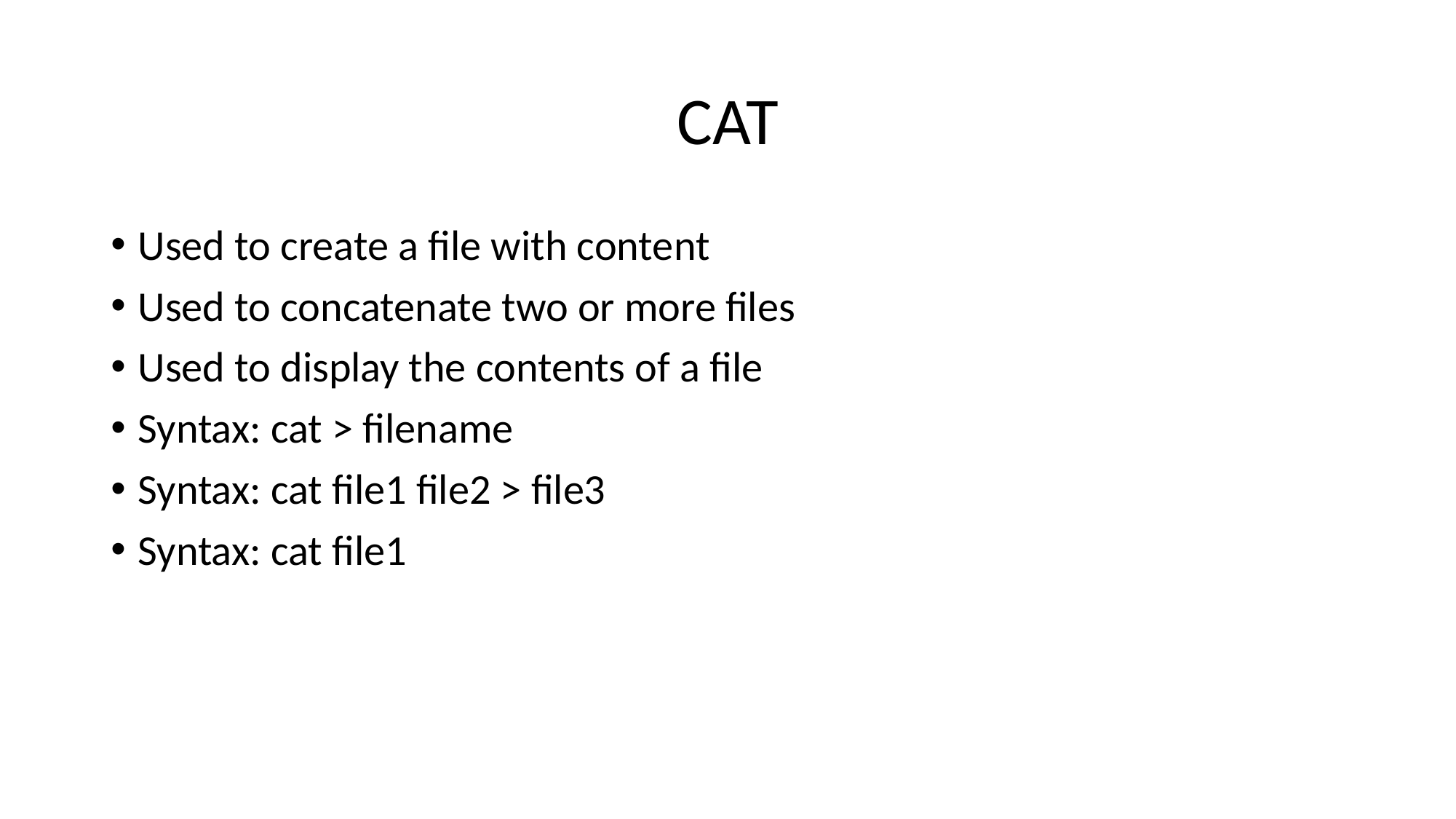

# CAT
Used to create a file with content
Used to concatenate two or more files
Used to display the contents of a file
Syntax: cat > filename
Syntax: cat file1 file2 > file3
Syntax: cat file1